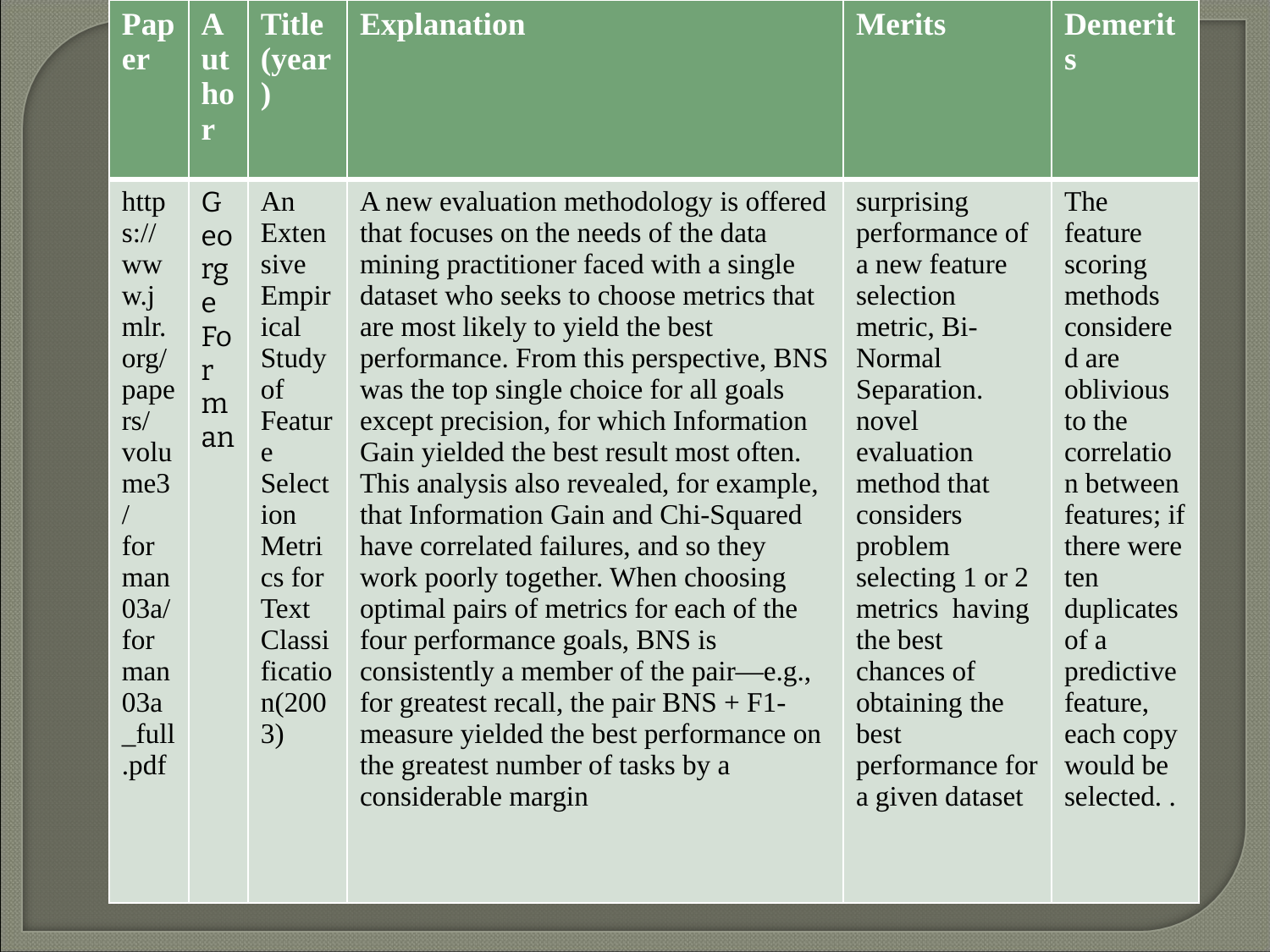

| Paper | Author | Title (year) | Explanation | Merits | Demerits |
| --- | --- | --- | --- | --- | --- |
| https://www.jmlr.org/papers/volume3/forman03a/forman03a\_full.pdf | George Forman | An Extensive Empirical Study of Feature Selection Metrics for Text Classification(2003) | A new evaluation methodology is offered that focuses on the needs of the data mining practitioner faced with a single dataset who seeks to choose metrics that are most likely to yield the best performance. From this perspective, BNS was the top single choice for all goals except precision, for which Information Gain yielded the best result most often. This analysis also revealed, for example, that Information Gain and Chi-Squared have correlated failures, and so they work poorly together. When choosing optimal pairs of metrics for each of the four performance goals, BNS is consistently a member of the pair—e.g., for greatest recall, the pair BNS + F1-measure yielded the best performance on the greatest number of tasks by a considerable margin | surprising performance of a new feature selection metric, Bi-Normal Separation. novel evaluation method that considers problem selecting 1 or 2 metrics having the best chances of obtaining the best performance for a given dataset | The feature scoring methods considered are oblivious to the correlation between features; if there were ten duplicates of a predictive feature, each copy would be selected. . |